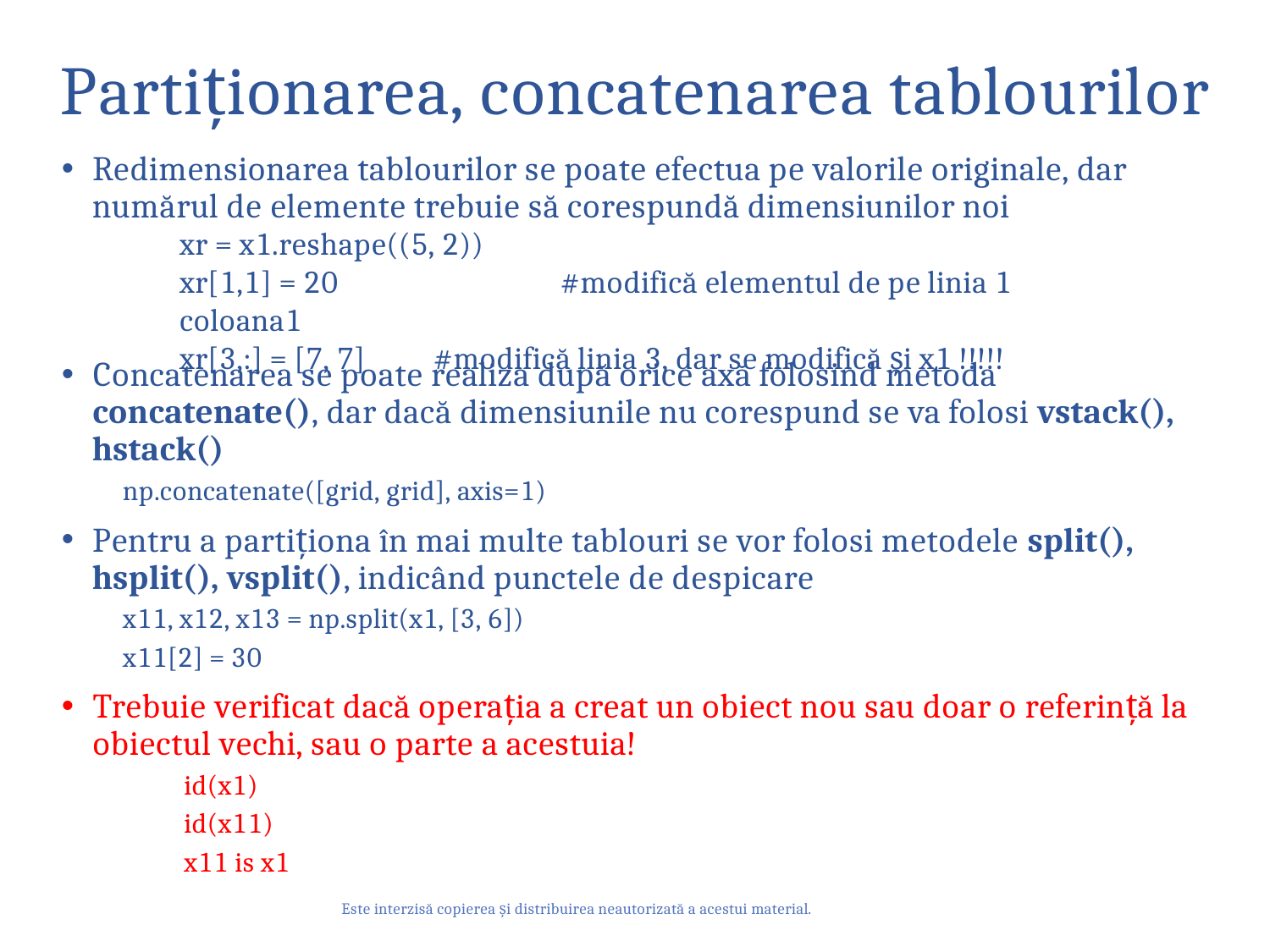

# Partiționarea, concatenarea tablourilor
Redimensionarea tablourilor se poate efectua pe valorile originale, dar numărul de elemente trebuie să corespundă dimensiunilor noi

Concatenarea se poate realiza după orice axă folosind metoda concatenate(), dar dacă dimensiunile nu corespund se va folosi vstack(), hstack()
	np.concatenate([grid, grid], axis=1)
Pentru a partiționa în mai multe tablouri se vor folosi metodele split(), hsplit(), vsplit(), indicând punctele de despicare
	x11, x12, x13 = np.split(x1, [3, 6])
	x11[2] = 30
Trebuie verificat dacă operația a creat un obiect nou sau doar o referință la obiectul vechi, sau o parte a acestuia!
id(x1)
id(x11)
x11 is x1
xr = x1.reshape((5, 2))
xr[1,1] = 20		#modifică elementul de pe linia 1 coloana1
xr[3,:] = [7, 7]    	#modifică linia 3, dar se modifică și x1 !!!!!